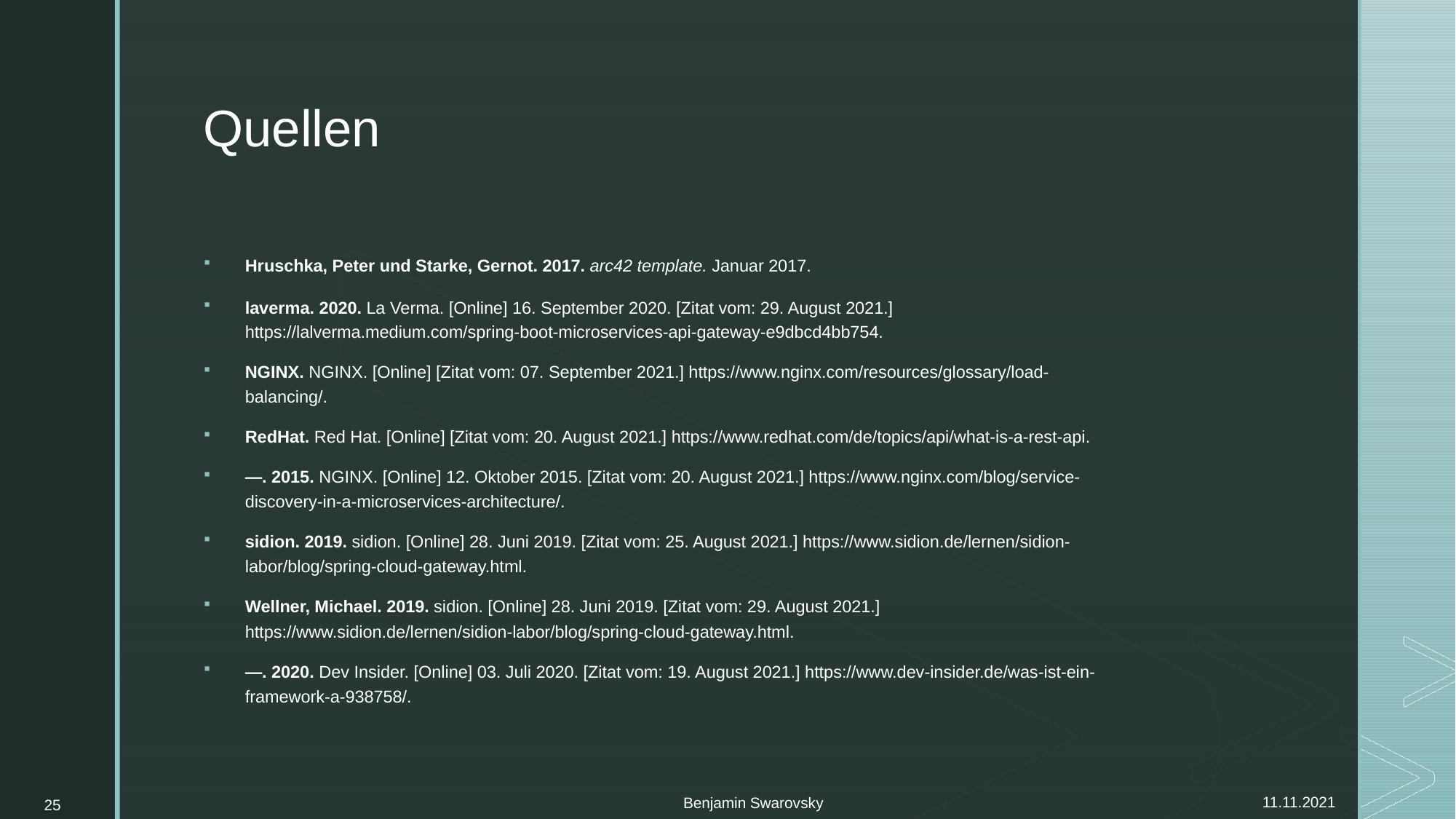

# Quellen
Hruschka, Peter und Starke, Gernot. 2017. arc42 template. Januar 2017.
laverma. 2020. La Verma. [Online] 16. September 2020. [Zitat vom: 29. August 2021.] https://lalverma.medium.com/spring-boot-microservices-api-gateway-e9dbcd4bb754.
NGINX. NGINX. [Online] [Zitat vom: 07. September 2021.] https://www.nginx.com/resources/glossary/load-balancing/.
RedHat. Red Hat. [Online] [Zitat vom: 20. August 2021.] https://www.redhat.com/de/topics/api/what-is-a-rest-api.
—. 2015. NGINX. [Online] 12. Oktober 2015. [Zitat vom: 20. August 2021.] https://www.nginx.com/blog/service-discovery-in-a-microservices-architecture/.
sidion. 2019. sidion. [Online] 28. Juni 2019. [Zitat vom: 25. August 2021.] https://www.sidion.de/lernen/sidion-labor/blog/spring-cloud-gateway.html.
Wellner, Michael. 2019. sidion. [Online] 28. Juni 2019. [Zitat vom: 29. August 2021.] https://www.sidion.de/lernen/sidion-labor/blog/spring-cloud-gateway.html.
—. 2020. Dev Insider. [Online] 03. Juli 2020. [Zitat vom: 19. August 2021.] https://www.dev-insider.de/was-ist-ein-framework-a-938758/.

Benjamin Swarovsky
25
11.11.2021